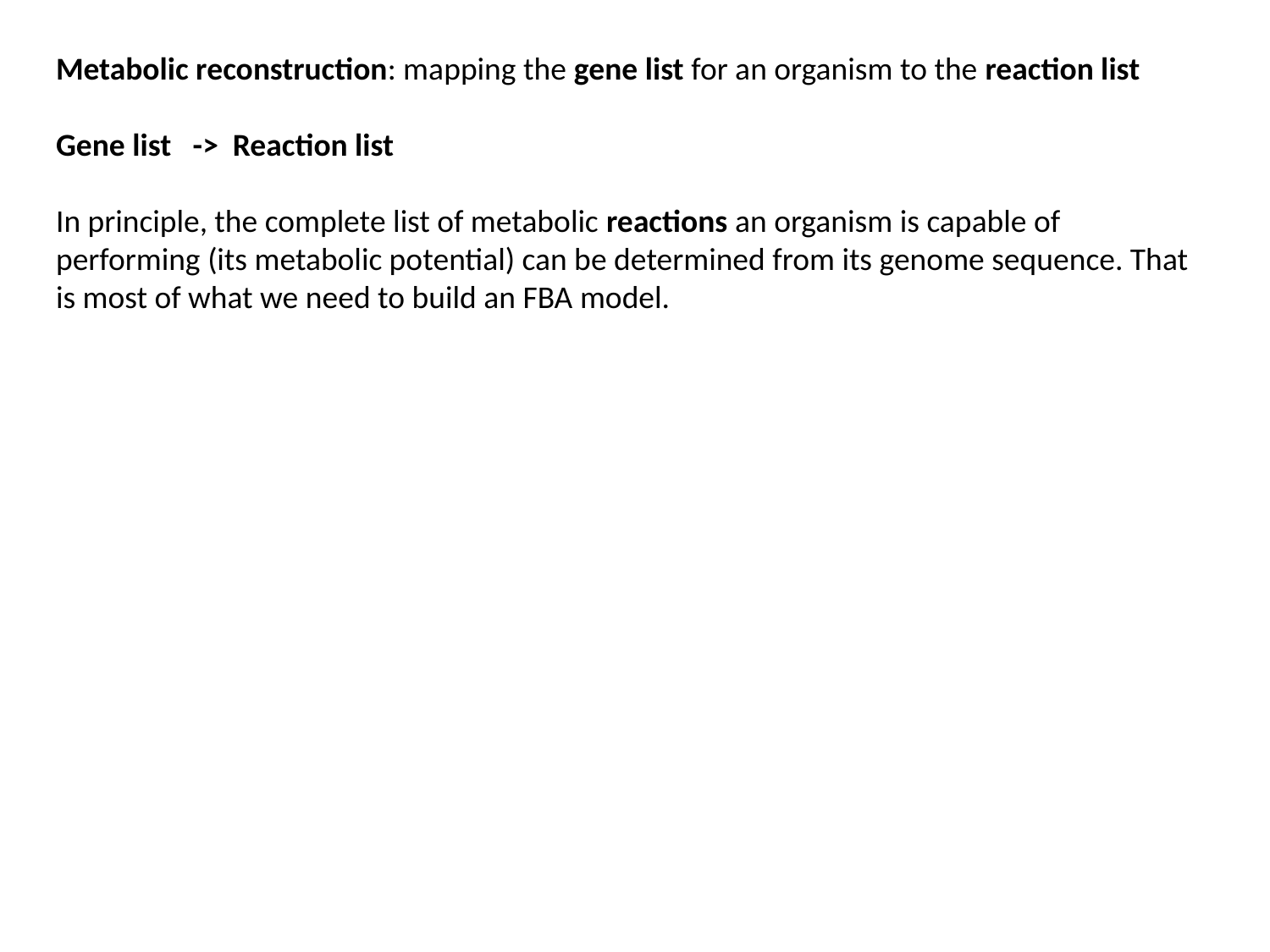

Metabolic reconstruction: mapping the gene list for an organism to the reaction list

Gene list   ->  Reaction list

In principle, the complete list of metabolic reactions an organism is capable of performing (its metabolic potential) can be determined from its genome sequence. That is most of what we need to build an FBA model.